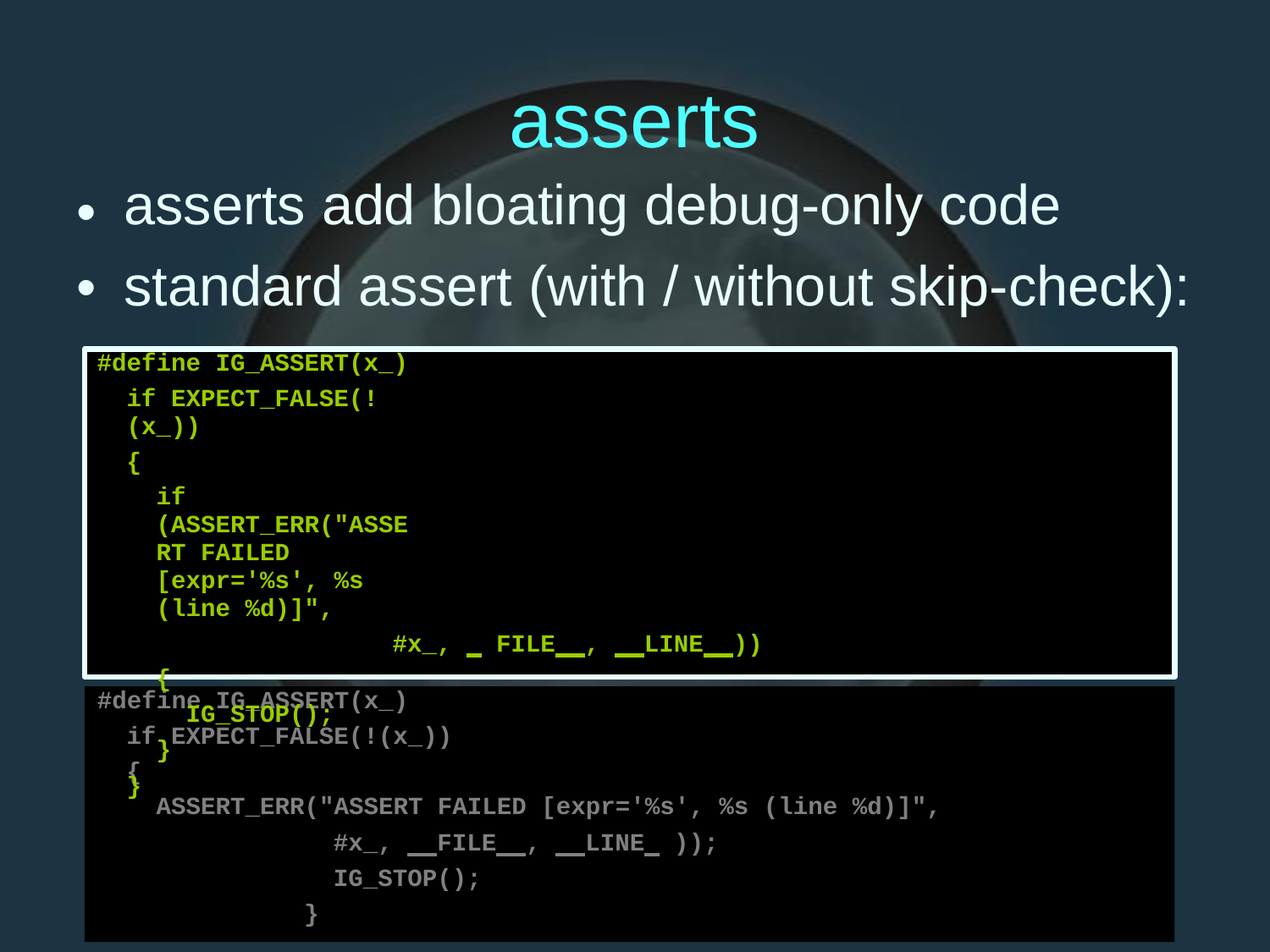

asserts
asserts add bloating debug-only code
standard assert (with / without skip-check):
•
•

#define IG_ASSERT(x_)
if EXPECT_FALSE(!(x_))
{
if (ASSERT_ERR("ASSERT FAILED [expr='%s', %s (line %d)]",
#x_,  FILE  ,   LINE  ))
{
IG_STOP();
}
}

#define IG_ASSERT(x_)
if EXPECT_FALSE(!(x_))
{
ASSERT_ERR("ASSERT FAILED [expr='%s', %s (line %d)]",
#x_,   FILE  ,   LINE ));
IG_STOP();
}